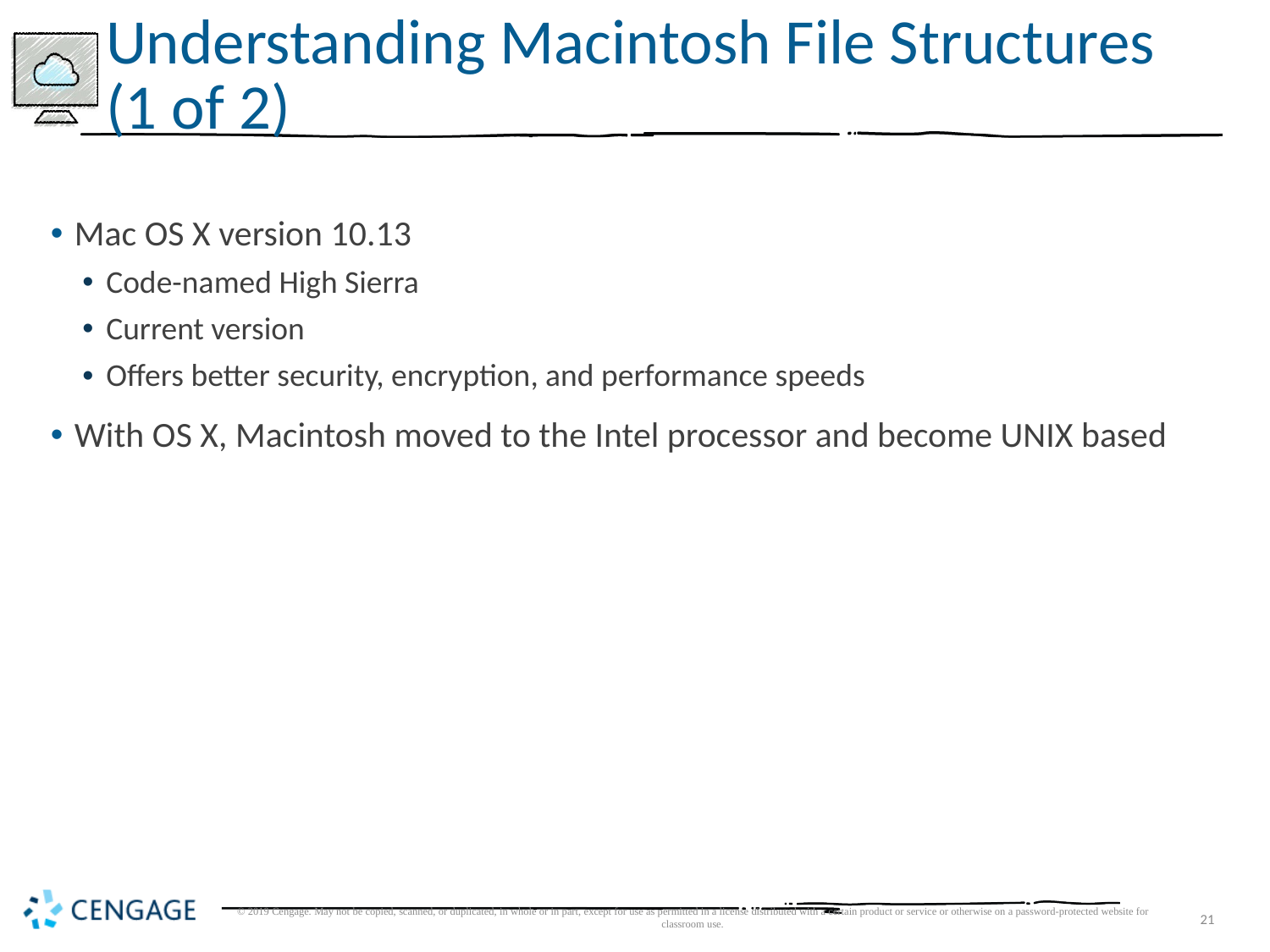

# Understanding Macintosh File Structures (1 of 2)
Mac OS X version 10.13
Code-named High Sierra
Current version
Offers better security, encryption, and performance speeds
With OS X, Macintosh moved to the Intel processor and become UNIX based
© 2019 Cengage. May not be copied, scanned, or duplicated, in whole or in part, except for use as permitted in a license distributed with a certain product or service or otherwise on a password-protected website for classroom use.